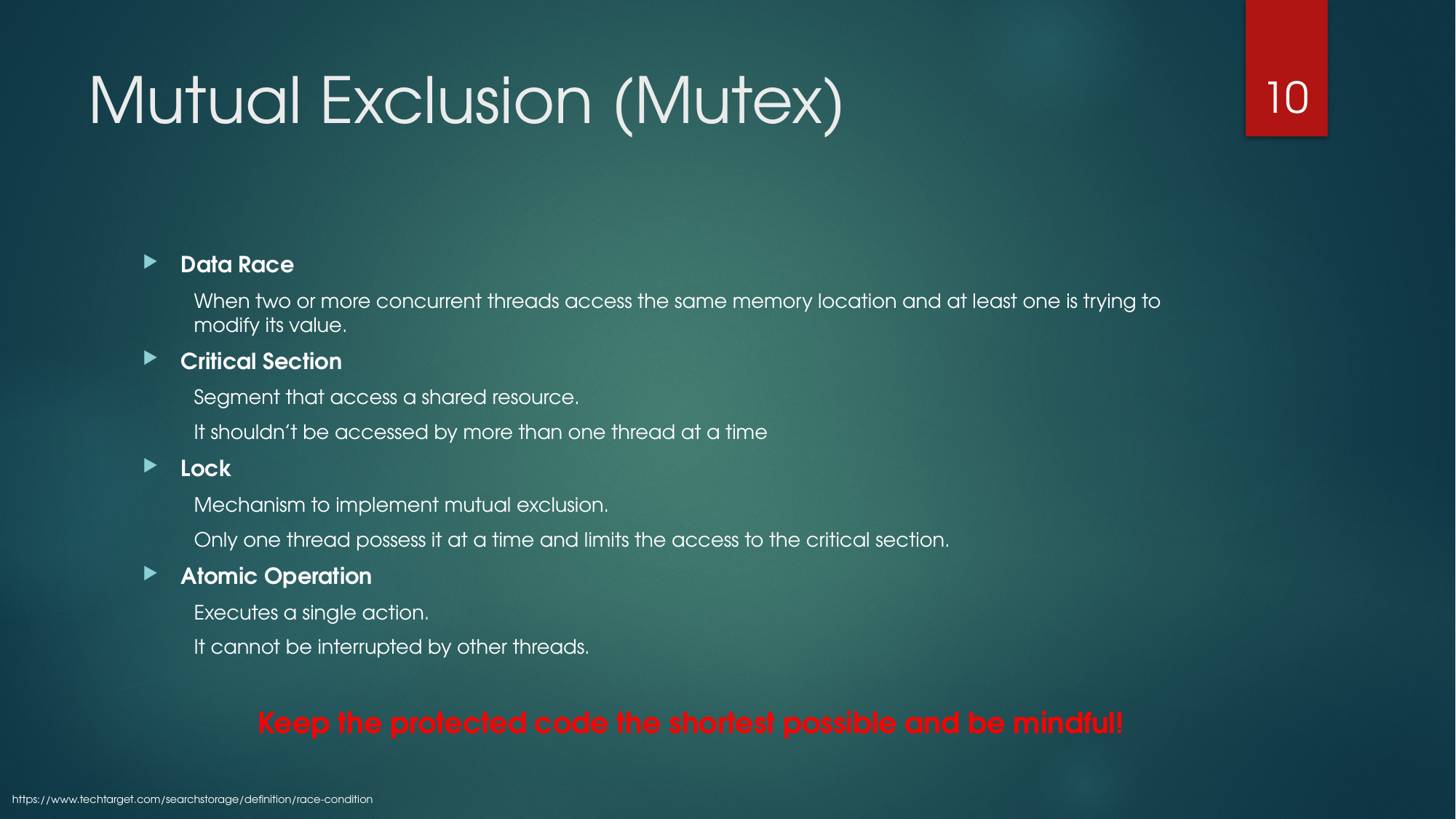

10
# Mutual Exclusion (Mutex)
Data Race
When two or more concurrent threads access the same memory location and at least one is trying to modify its value.
Critical Section
Segment that access a shared resource.
It shouldn’t be accessed by more than one thread at a time
Lock
Mechanism to implement mutual exclusion.
Only one thread possess it at a time and limits the access to the critical section.
Atomic Operation
Executes a single action.
It cannot be interrupted by other threads.

Keep the protected code the shortest possible and be mindful!

https://www.techtarget.com/searchstorage/definition/race-condition